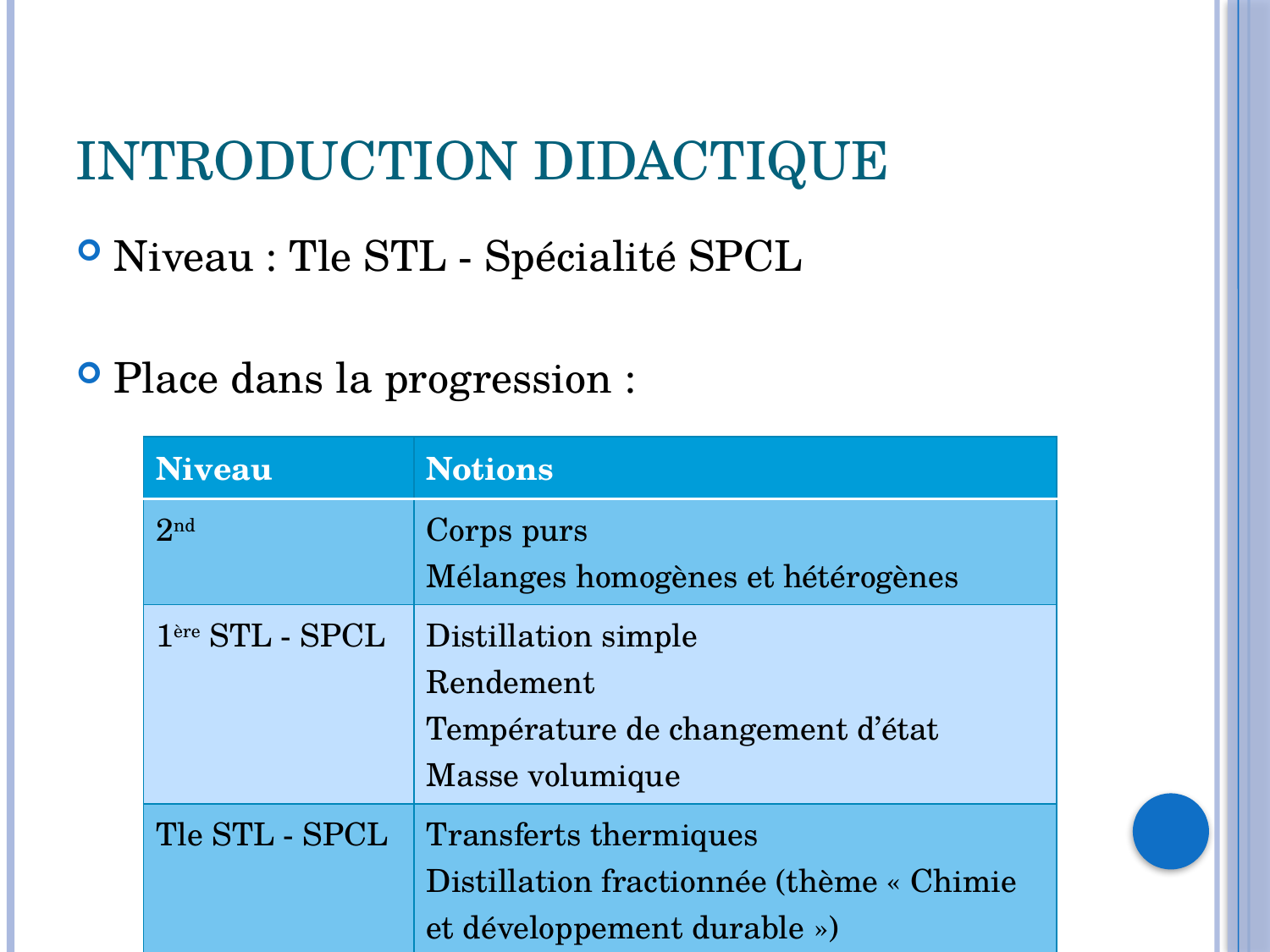

# Introduction didactique
Niveau : Tle STL - Spécialité SPCL

Place dans la progression :

| Niveau | Notions |
| --- | --- |
| 2nd | Corps purs Mélanges homogènes et hétérogènes |
| 1ère STL - SPCL | Distillation simple Rendement Température de changement d’état Masse volumique |
| Tle STL - SPCL | Transferts thermiques Distillation fractionnée (thème « Chimie et développement durable ») |